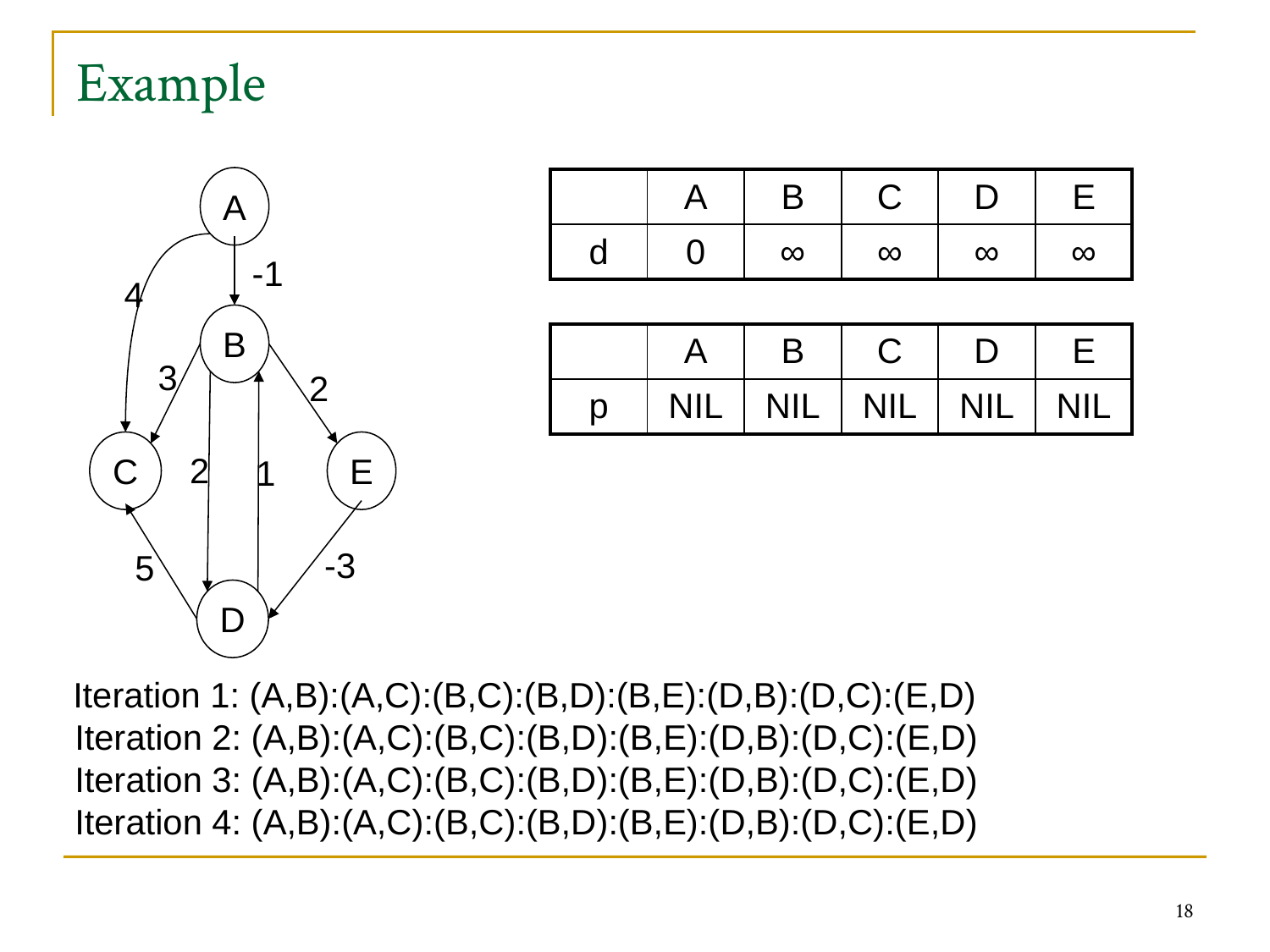

# Example
A
|  | A | B | C | D | E |
| --- | --- | --- | --- | --- | --- |
| d | 0 | ∞ | ∞ | ∞ | ∞ |
-1
4
B
|  | A | B | C | D | E |
| --- | --- | --- | --- | --- | --- |
| p | NIL | NIL | NIL | NIL | NIL |
3
2
C
E
2
1
-3
5
D
Iteration 1: (A,B):(A,C):(B,C):(B,D):(B,E):(D,B):(D,C):(E,D)
Iteration 2: (A,B):(A,C):(B,C):(B,D):(B,E):(D,B):(D,C):(E,D)
Iteration 3: (A,B):(A,C):(B,C):(B,D):(B,E):(D,B):(D,C):(E,D)
Iteration 4: (A,B):(A,C):(B,C):(B,D):(B,E):(D,B):(D,C):(E,D)
18